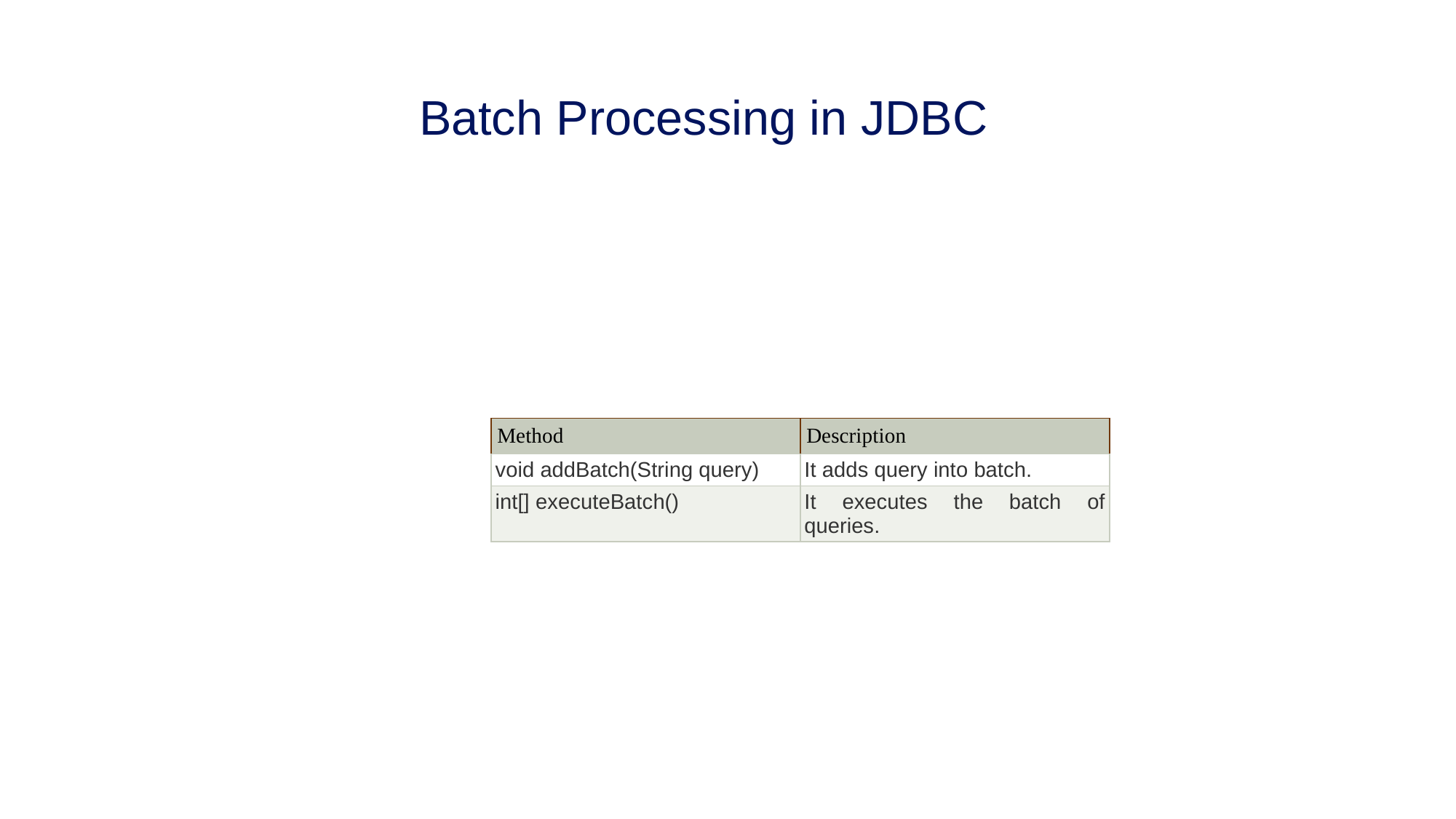

Batch Processing in JDBC

| Method | Description |
| --- | --- |
| void addBatch(String query) | It adds query into batch. |
| int[] executeBatch() | It executes the batch of queries. |